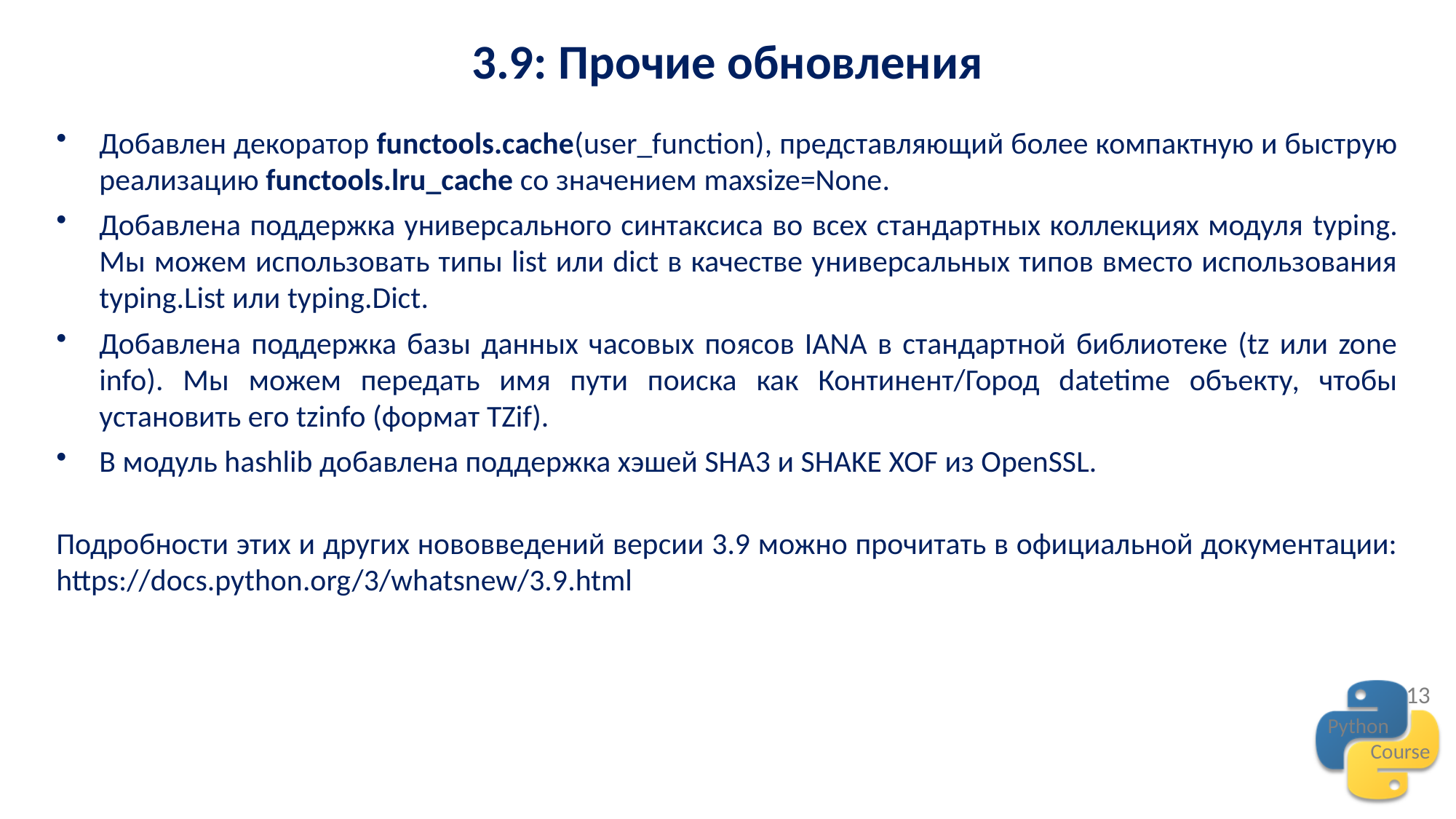

3.9: Прочие обновления
Добавлен декоратор functools.cache(user_function), представляющий более компактную и быструю реализацию functools.lru_cache со значением maxsize=None.
Добавлена поддержка универсального синтаксиса во всех стандартных коллекциях модуля typing. Мы можем использовать типы list или dict в качестве универсальных типов вместо использования typing.List или typing.Dict.
Добавлена поддержка базы данных часовых поясов IANA в стандартной библиотеке (tz или zone info). Мы можем передать имя пути поиска как Континент/Город datetime объекту, чтобы установить его tzinfo (формат TZif).
В модуль hashlib добавлена поддержка хэшей SHA3 и SHAKE XOF из OpenSSL.

Подробности этих и других нововведений версии 3.9 можно прочитать в официальной документации: https://docs.python.org/3/whatsnew/3.9.html